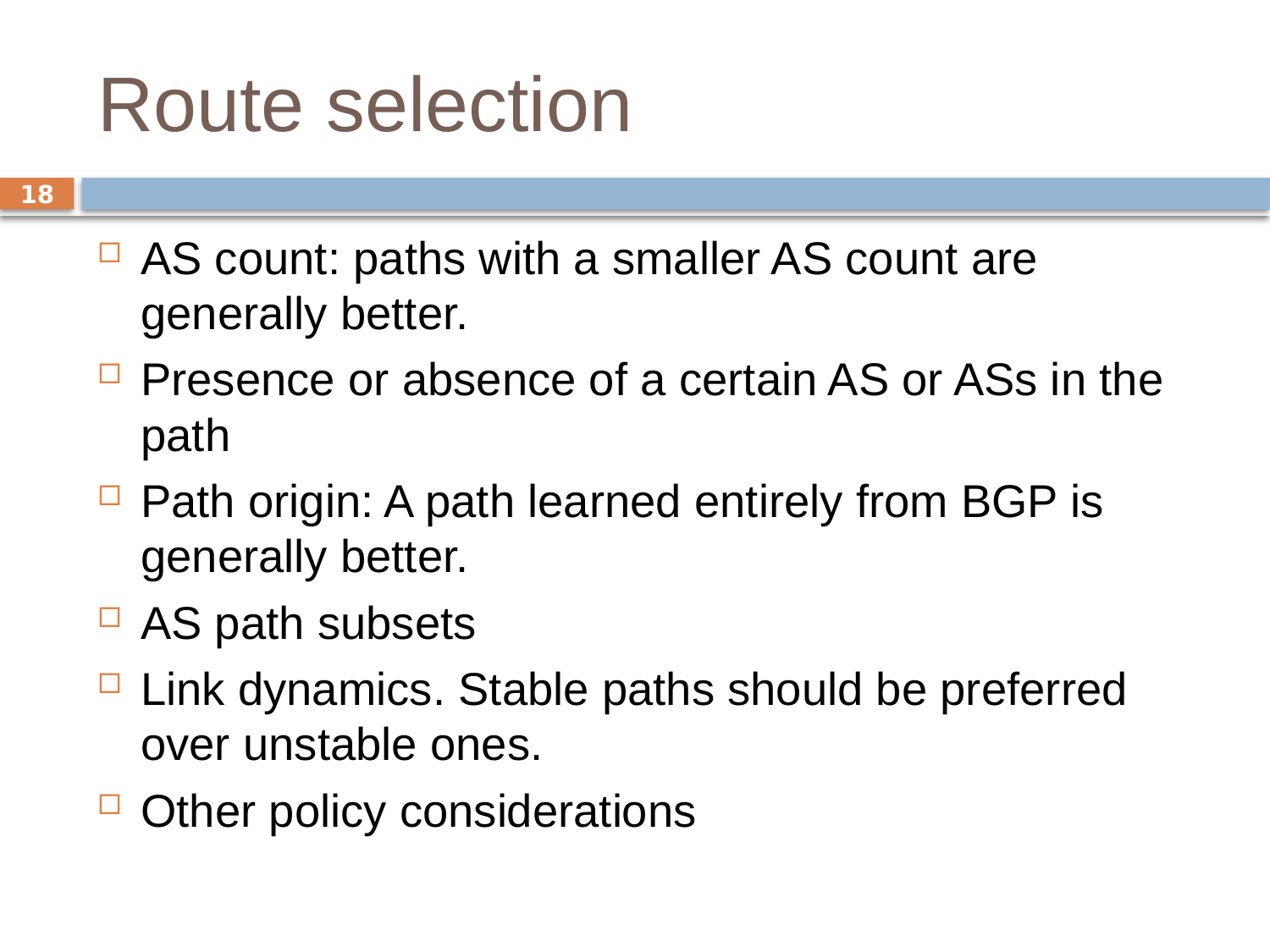

# Route selection
18
AS count: paths with a smaller AS count are generally better.
Presence or absence of a certain AS or ASs in the path
Path origin: A path learned entirely from BGP is generally better.
AS path subsets
Link dynamics. Stable paths should be preferred over unstable ones.
Other policy considerations